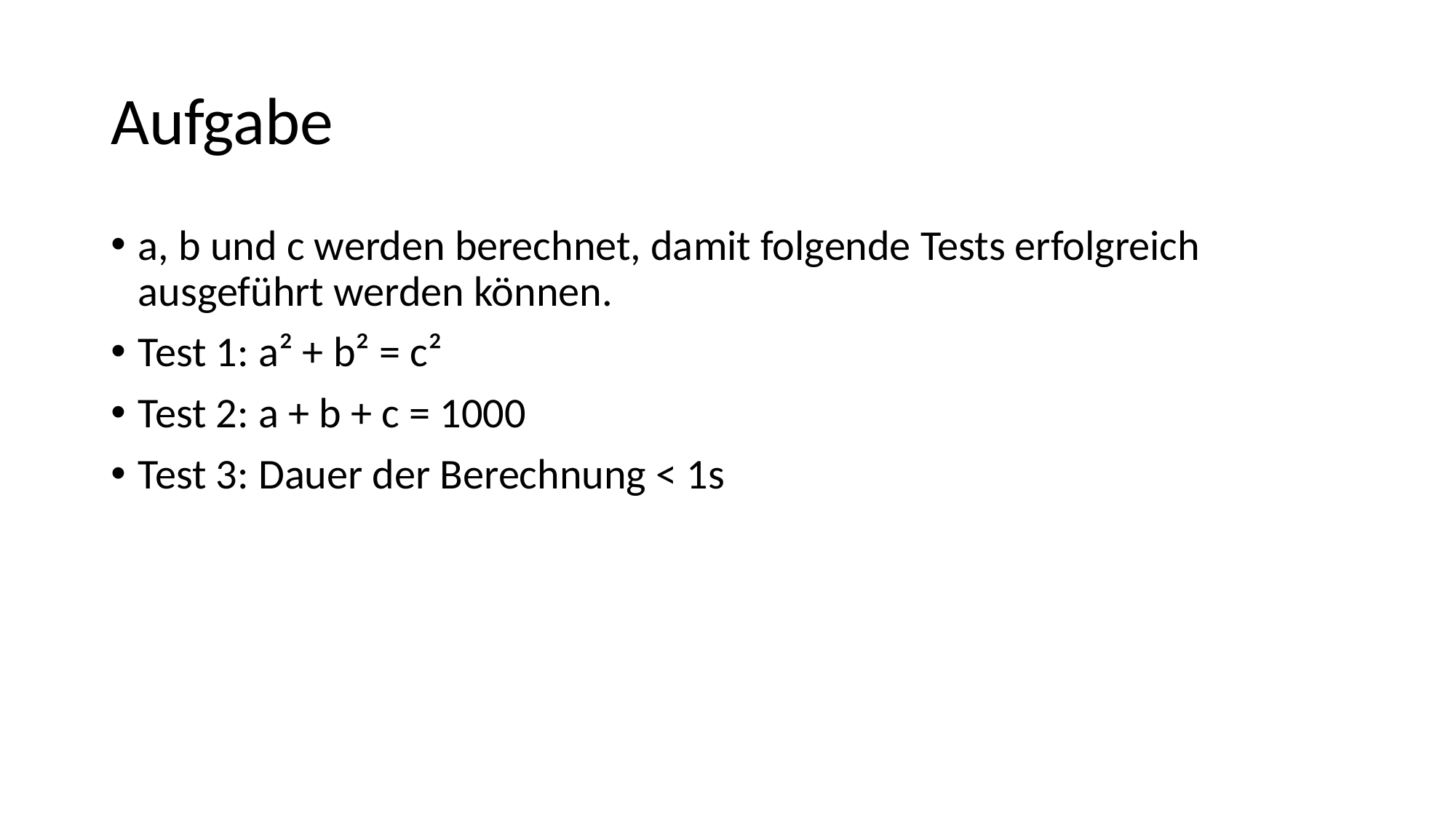

# Aufgabe
a, b und c werden berechnet, damit folgende Tests erfolgreich ausgeführt werden können.
Test 1: a² + b² = c²
Test 2: a + b + c = 1000
Test 3: Dauer der Berechnung < 1s